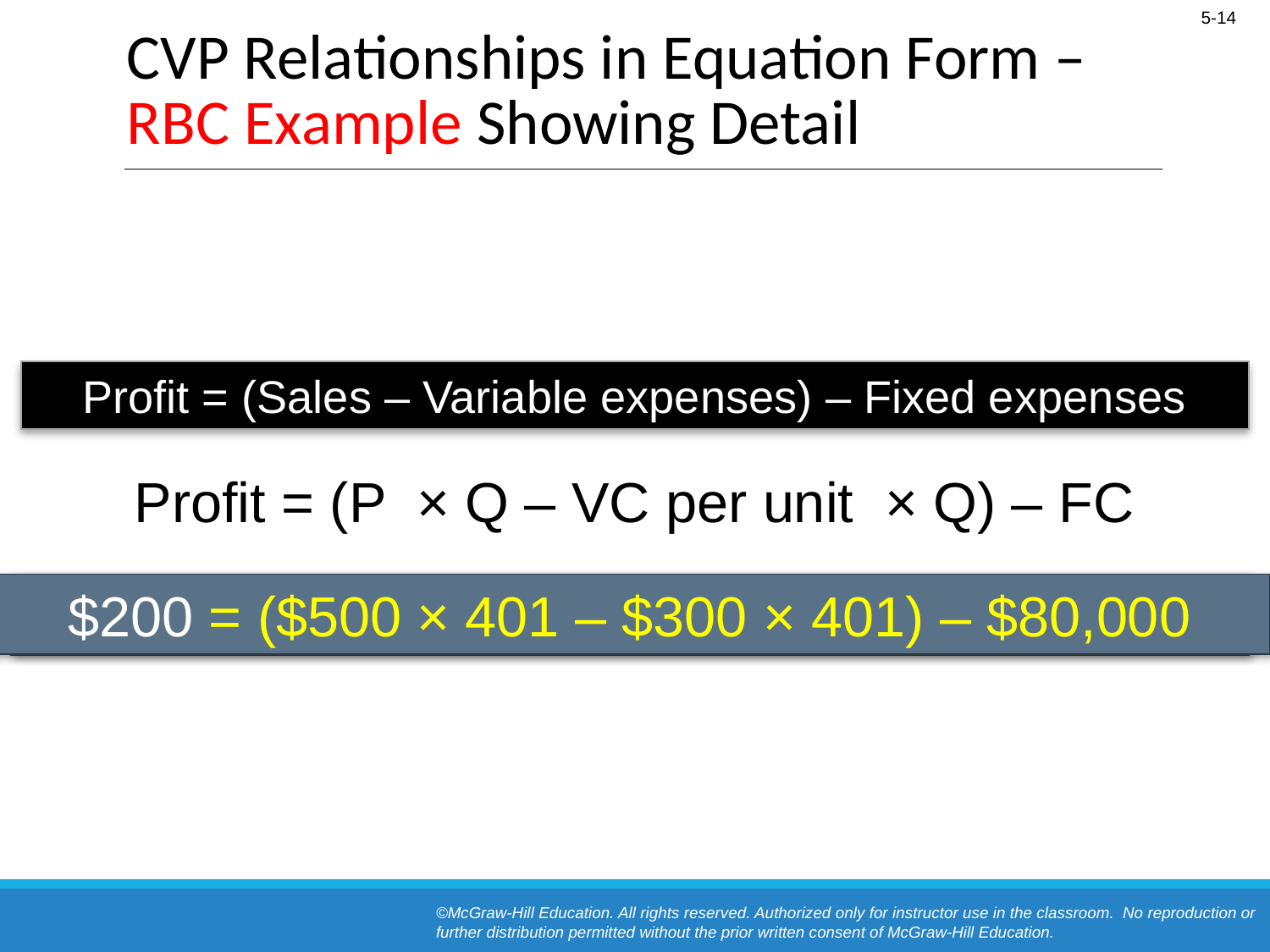

# CVP Relationships in Equation Form – RBC Example Showing Detail
Profit = (Sales – Variable expenses) – Fixed expenses
Profit = (P  × Q – VC per unit  × Q) – FC
$200 = ($500 × 401 – $300 × 401) – $80,000
Profit = ($500 × 401 – $300 × 401) – $80,000